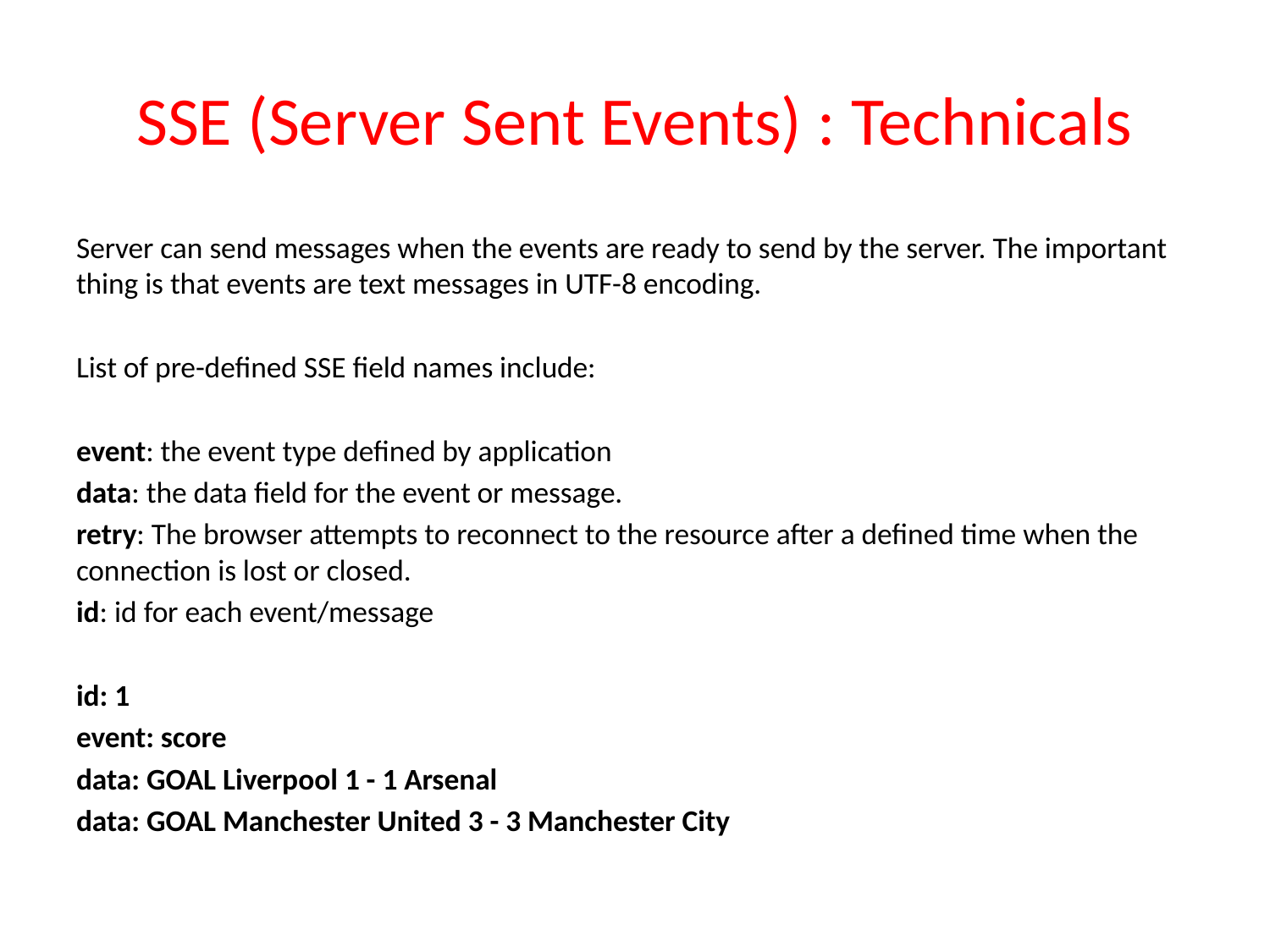

# SSE (Server Sent Events) : Technicals
Server can send messages when the events are ready to send by the server. The important thing is that events are text messages in UTF-8 encoding.

List of pre-defined SSE field names include:

event: the event type defined by application
data: the data field for the event or message.
retry: The browser attempts to reconnect to the resource after a defined time when the connection is lost or closed.
id: id for each event/message

id: 1
event: score
data: GOAL Liverpool 1 - 1 Arsenal
data: GOAL Manchester United 3 - 3 Manchester City